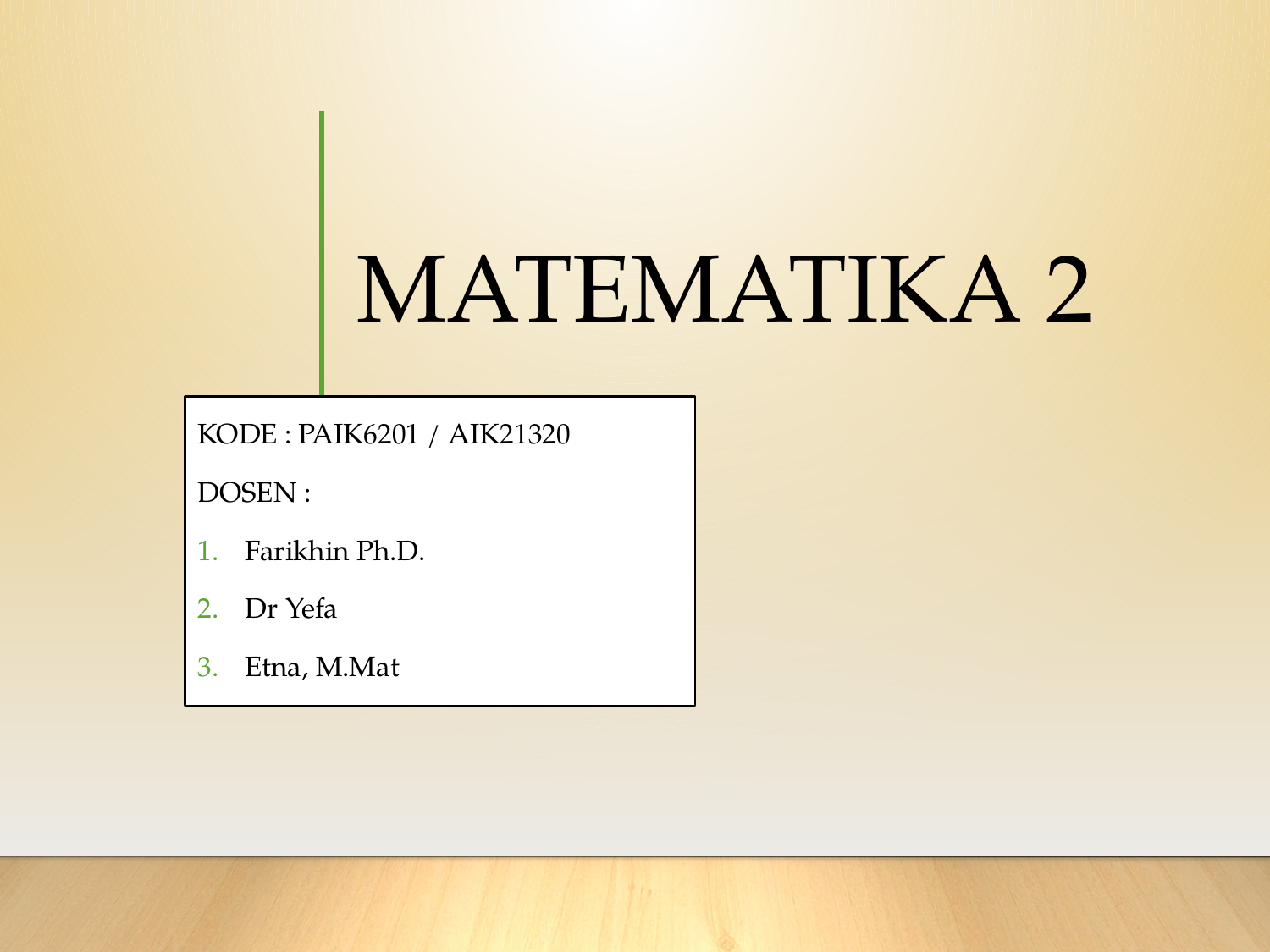

# MATEMATIKA 2
Kode : PAIK6201 / AIK21320
Dosen :
Farikhin Ph.D.
Dr Yefa
Etna, M.Mat